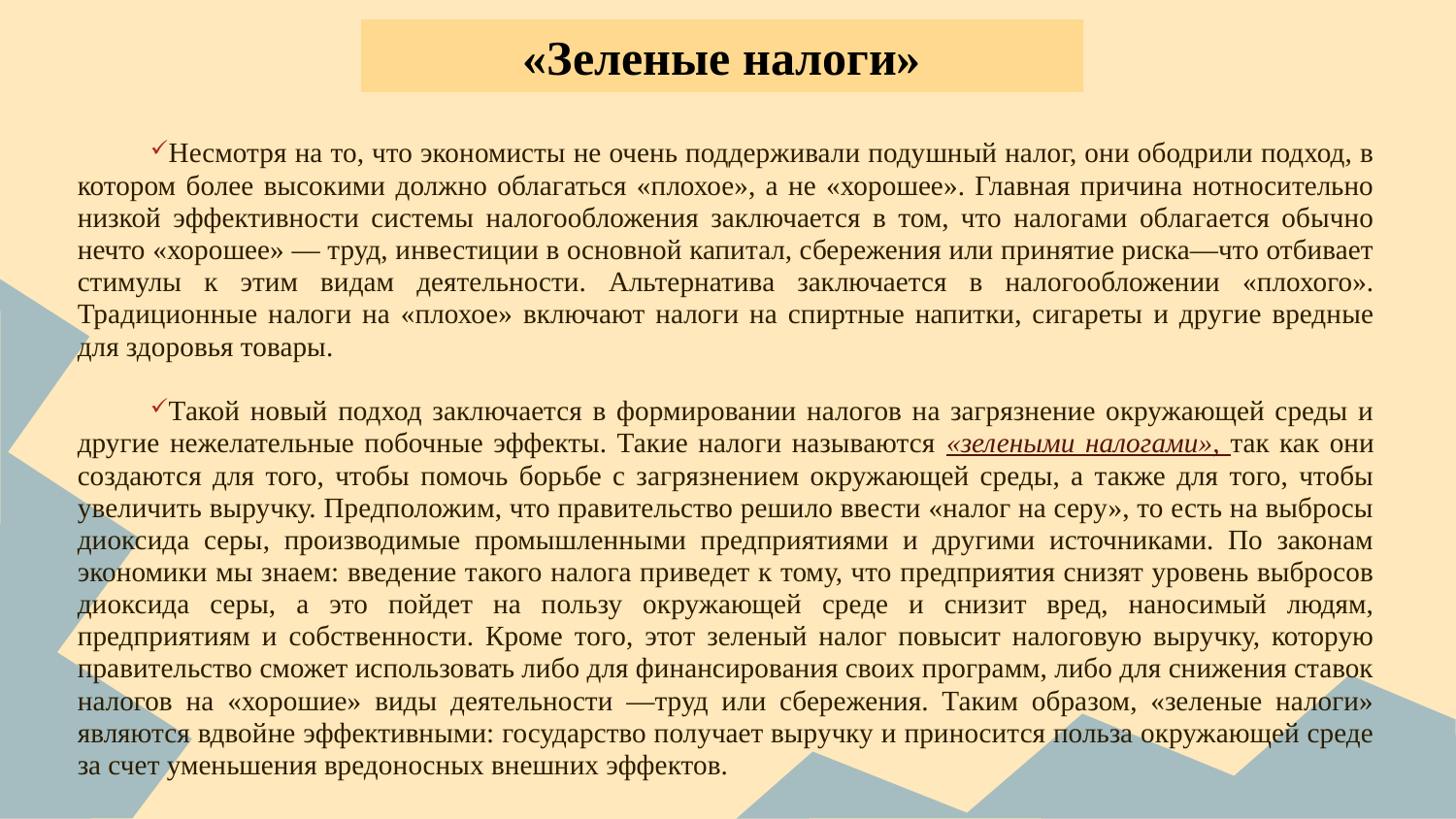

«Зеленые налоги»
Несмотря на то, что экономисты не очень поддерживали подушный налог, они ободрили подход, в котором более высокими должно облагаться «плохое», а не «хорошее». Главная причина нотносительно низкой эффективности системы налогообложения заключается в том, что налогами облагается обычно нечто «хорошее» — труд, инвестиции в основной капитал, сбережения или принятие риска—что отбивает стимулы к этим видам деятельности. Альтернатива заключается в налогообложении «плохого». Традиционные налоги на «плохое» включают налоги на спиртные напитки, сигареты и другие вредные для здоровья товары.

Такой новый подход заключается в формировании налогов на загрязнение окружающей среды и другие нежелательные побочные эффекты. Такие налоги называются «зелеными налогами», так как они создаются для того, чтобы помочь борьбе с загрязнением окружающей среды, а также для того, чтобы увеличить выручку. Предположим, что правительство решило ввести «налог на серу», то есть на выбросы диоксида серы, производимые промышленными предприятиями и другими источниками. По законам экономики мы знаем: введение такого налога приведет к тому, что предприятия снизят уровень выбросов диоксида серы, а это пойдет на пользу окружающей среде и снизит вред, наносимый людям, предприятиям и собственности. Кроме того, этот зеленый налог повысит налоговую выручку, которую правительство сможет использовать либо для финансирования своих программ, либо для снижения ставок налогов на «хорошие» виды деятельности —труд или сбережения. Таким образом, «зеленые налоги» являются вдвойне эффективными: государство получает выручку и приносится польза окружающей среде за счет уменьшения вредоносных внешних эффектов.